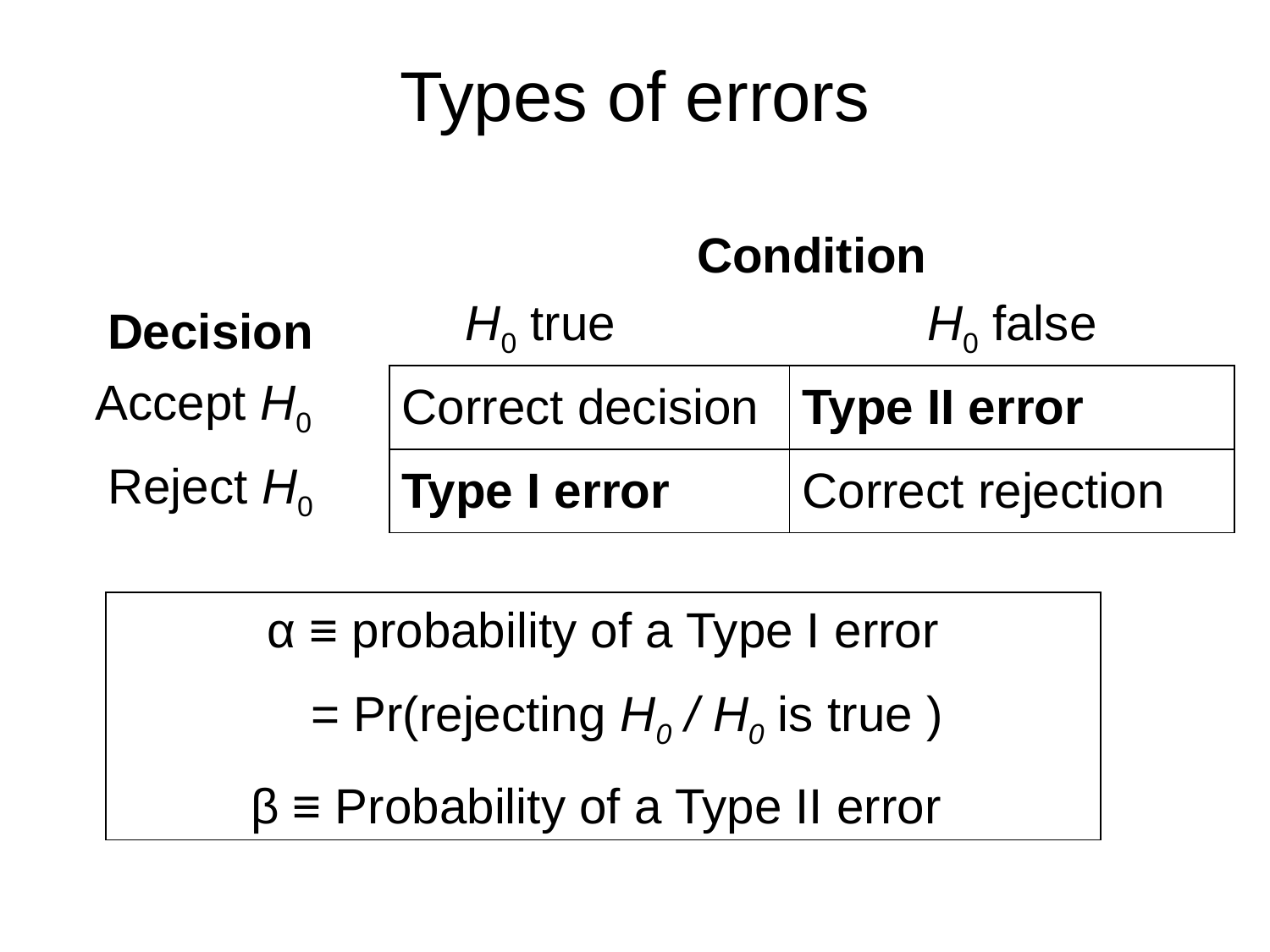

# Types of errors
|  | Condition |  |
| --- | --- | --- |
| Decision | H0 true | H0 false |
| Accept H0 | Correct decision | Type II error |
| Reject H0 | Type I error | Correct rejection |
α ≡ probability of a Type I error
              = Pr(rejecting H0 / H0 is true )
β ≡ Probability of a Type II error